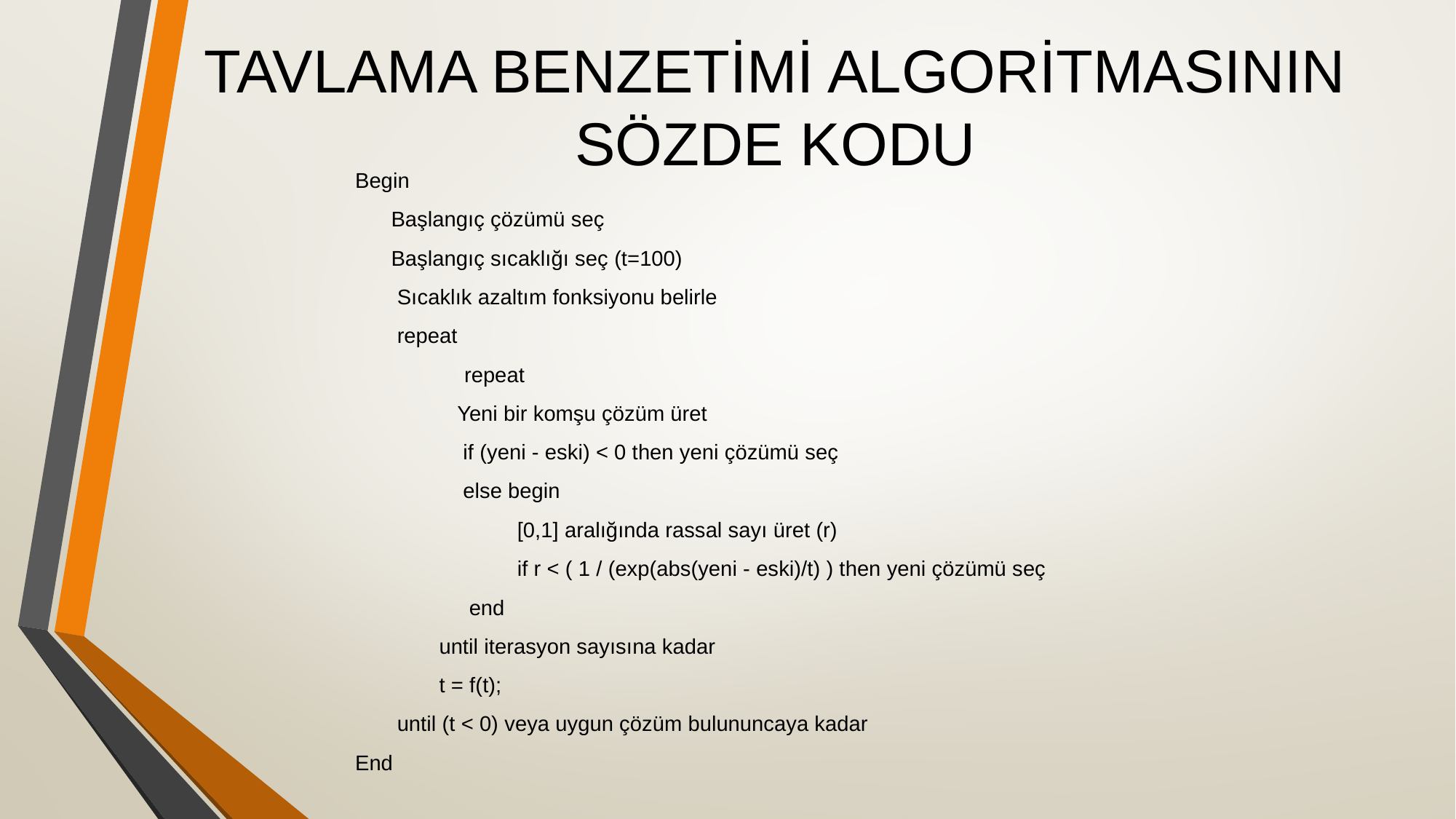

# TAVLAMA BENZETİMİ ALGORİTMASININ SÖZDE KODU
Begin
      Başlangıç çözümü seç
      Başlangıç sıcaklığı seç (t=100)
       Sıcaklık azaltım fonksiyonu belirle
       repeat
 	repeat
                 Yeni bir komşu çözüm üret
                  if (yeni - eski) < 0 then yeni çözümü seç
                  else begin
                           [0,1] aralığında rassal sayı üret (r)
                           if r < ( 1 / (exp(abs(yeni - eski)/t) ) then yeni çözümü seç
                   end
              until iterasyon sayısına kadar
              t = f(t);
       until (t < 0) veya uygun çözüm bulununcaya kadar
End